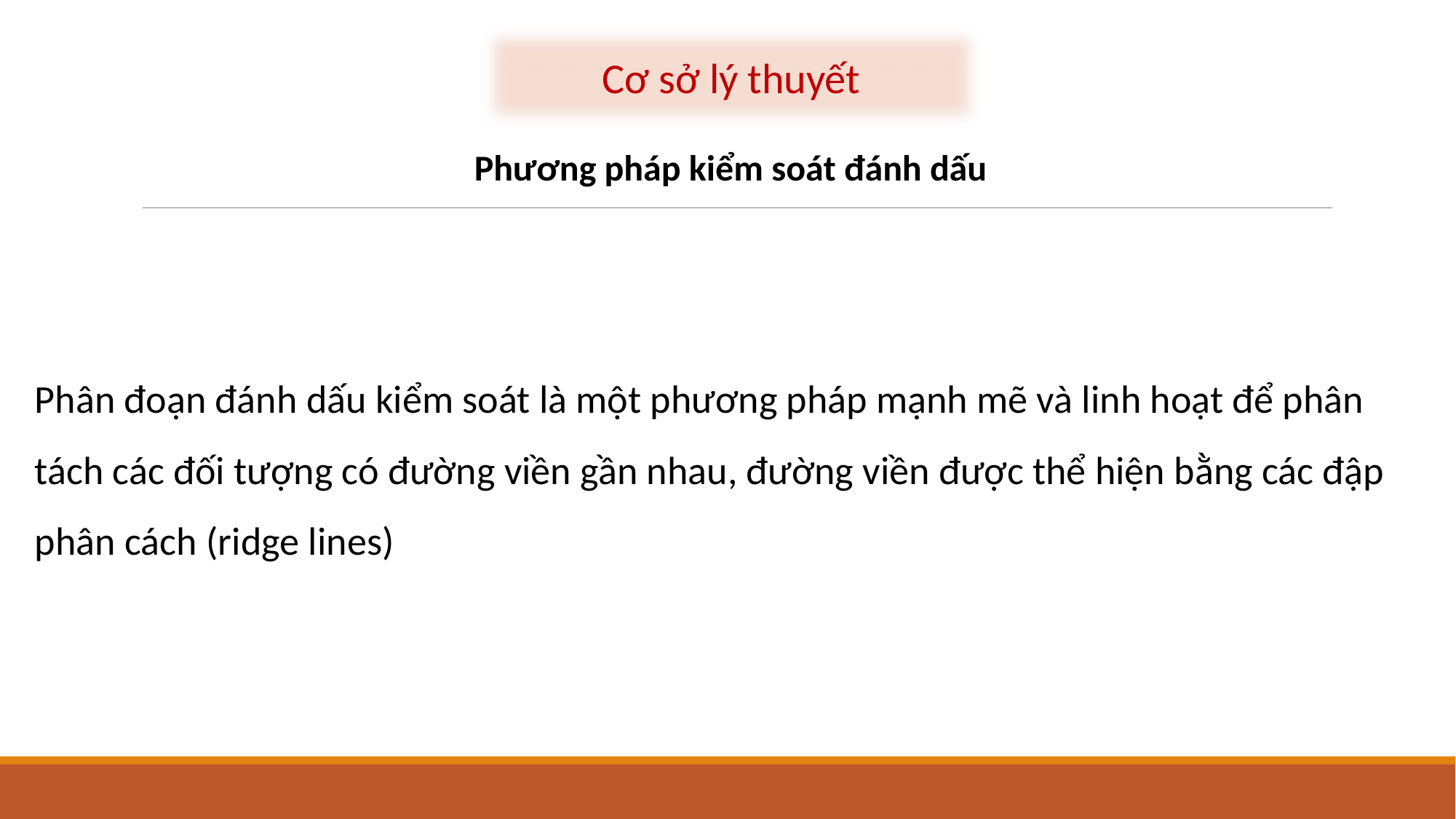

Cơ sở lý thuyết
 Phương pháp kiểm soát đánh dấu

Phân đoạn đánh dấu kiểm soát là một phương pháp mạnh mẽ và linh hoạt để phân tách các đối tượng có đường viền gần nhau, đường viền được thể hiện bằng các đập phân cách (ridge lines)